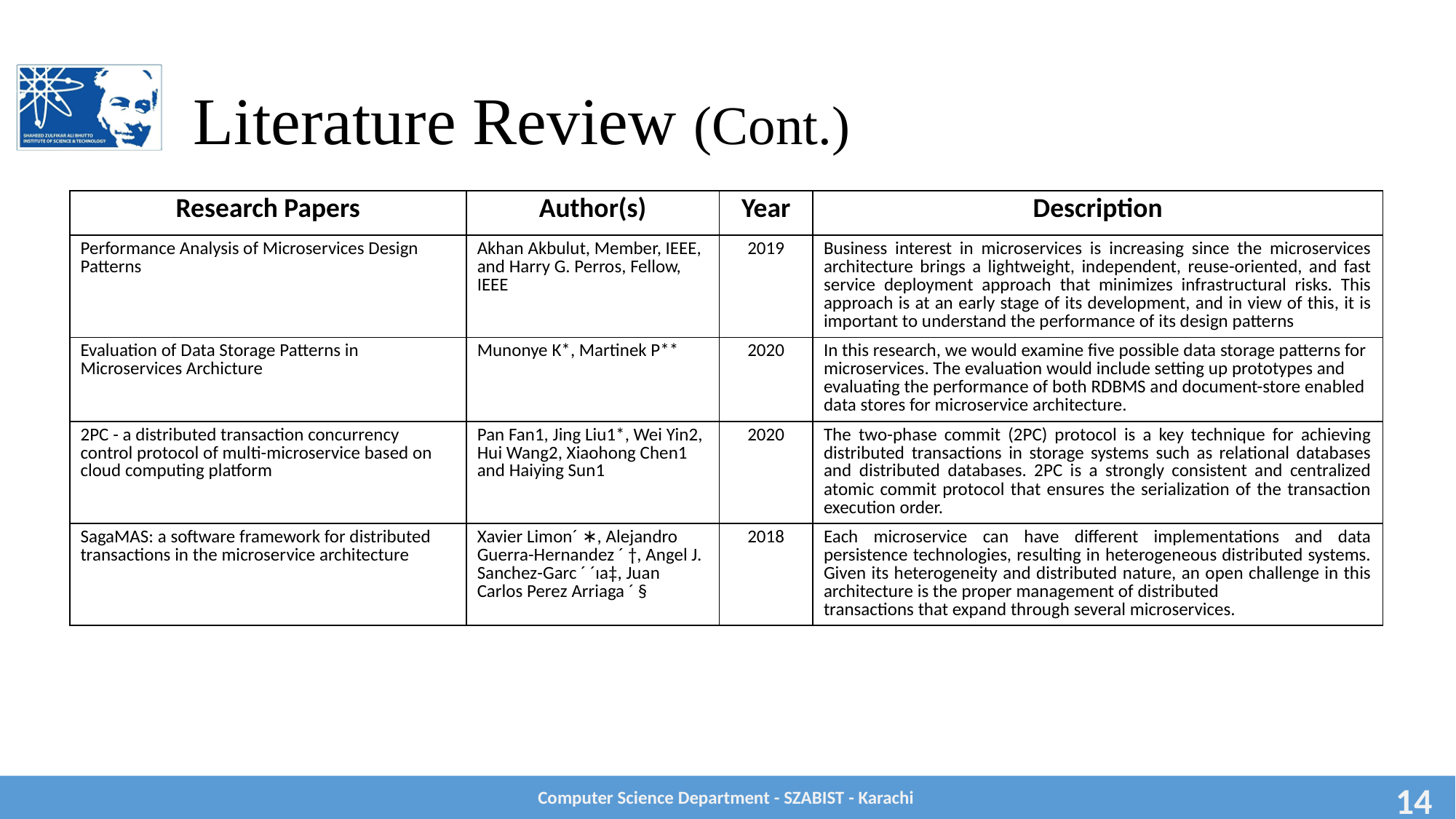

# Literature Review (Cont.)
| Research Papers | Author(s) | Year | Description |
| --- | --- | --- | --- |
| Performance Analysis of Microservices Design Patterns | Akhan Akbulut, Member, IEEE, and Harry G. Perros, Fellow, IEEE | 2019 | Business interest in microservices is increasing since the microservices architecture brings a lightweight, independent, reuse-oriented, and fast service deployment approach that minimizes infrastructural risks. This approach is at an early stage of its development, and in view of this, it is important to understand the performance of its design patterns |
| Evaluation of Data Storage Patterns in Microservices Archicture | Munonye K\*, Martinek P\*\* | 2020 | In this research, we would examine five possible data storage patterns for microservices. The evaluation would include setting up prototypes and evaluating the performance of both RDBMS and document-store enabled data stores for microservice architecture. |
| 2PC - a distributed transaction concurrency control protocol of multi-microservice based on cloud computing platform | Pan Fan1, Jing Liu1\*, Wei Yin2, Hui Wang2, Xiaohong Chen1 and Haiying Sun1 | 2020 | The two-phase commit (2PC) protocol is a key technique for achieving distributed transactions in storage systems such as relational databases and distributed databases. 2PC is a strongly consistent and centralized atomic commit protocol that ensures the serialization of the transaction execution order. |
| SagaMAS: a software framework for distributed transactions in the microservice architecture | Xavier Limon´ ∗, Alejandro Guerra-Hernandez ´ †, Angel J. Sanchez-Garc ´ ´ıa‡, Juan Carlos Perez Arriaga ´ § | 2018 | Each microservice can have different implementations and data persistence technologies, resulting in heterogeneous distributed systems. Given its heterogeneity and distributed nature, an open challenge in this architecture is the proper management of distributed transactions that expand through several microservices. |
Computer Science Department - SZABIST - Karachi
14